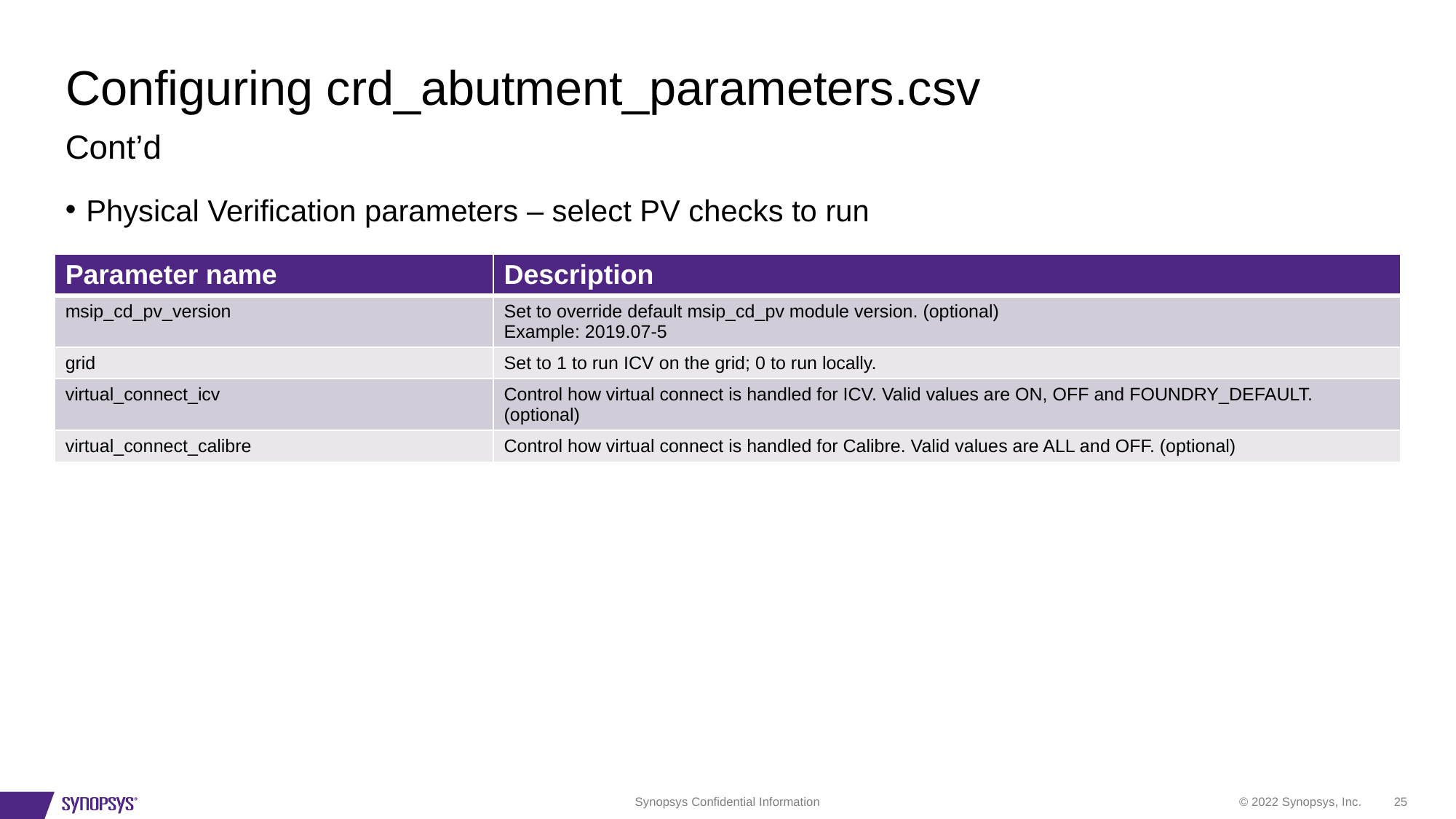

# Configuring crd_abutment_parameters.csv
Cont’d
Physical Verification parameters – select PV checks to run
| Parameter name | Description |
| --- | --- |
| msip\_cd\_pv\_version | Set to override default msip\_cd\_pv module version. (optional) Example: 2019.07-5 |
| grid | Set to 1 to run ICV on the grid; 0 to run locally. |
| virtual\_connect\_icv | Control how virtual connect is handled for ICV. Valid values are ON, OFF and FOUNDRY\_DEFAULT. (optional) |
| virtual\_connect\_calibre | Control how virtual connect is handled for Calibre. Valid values are ALL and OFF. (optional) |